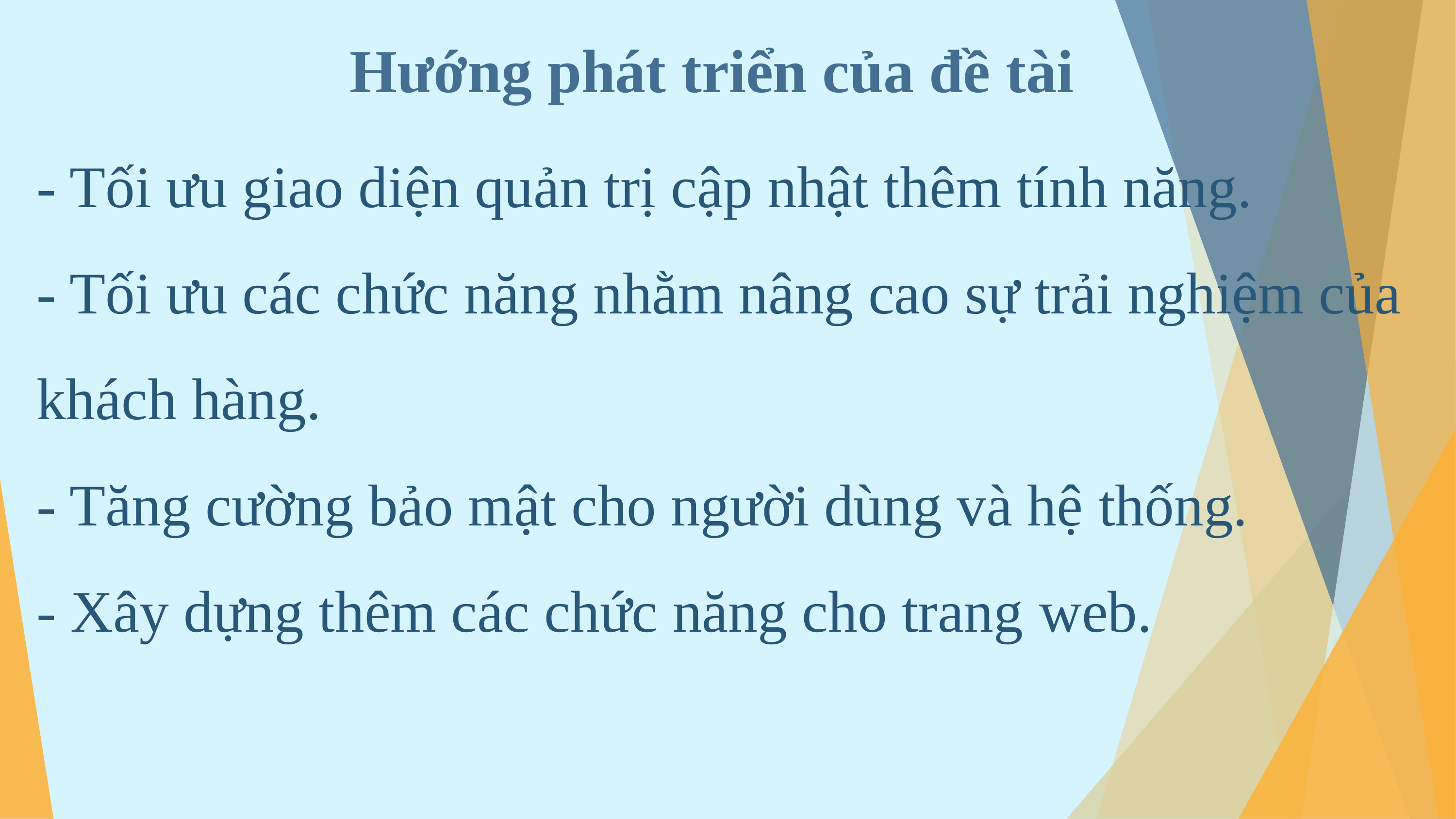

Hướng phát triển của đề tài
- Tối ưu giao diện quản trị cập nhật thêm tính năng.
- Tối ưu các chức năng nhằm nâng cao sự trải nghiệm của khách hàng.
- Tăng cường bảo mật cho người dùng và hệ thống.
- Xây dựng thêm các chức năng cho trang web.